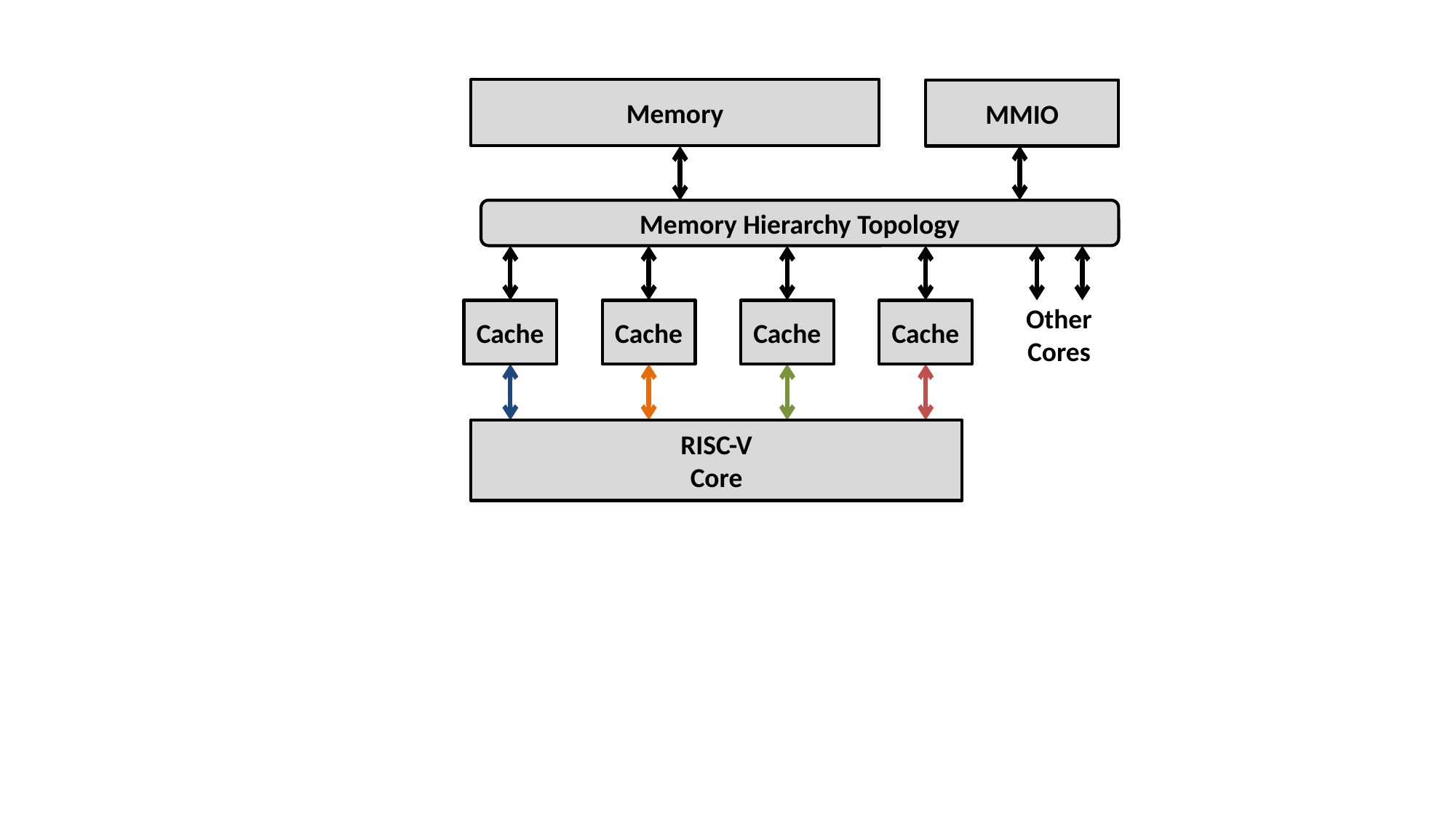

Memory
MMIO
Memory Hierarchy Topology
Other Cores
Cache
Cache
Cache
Cache
RISC-V
Core